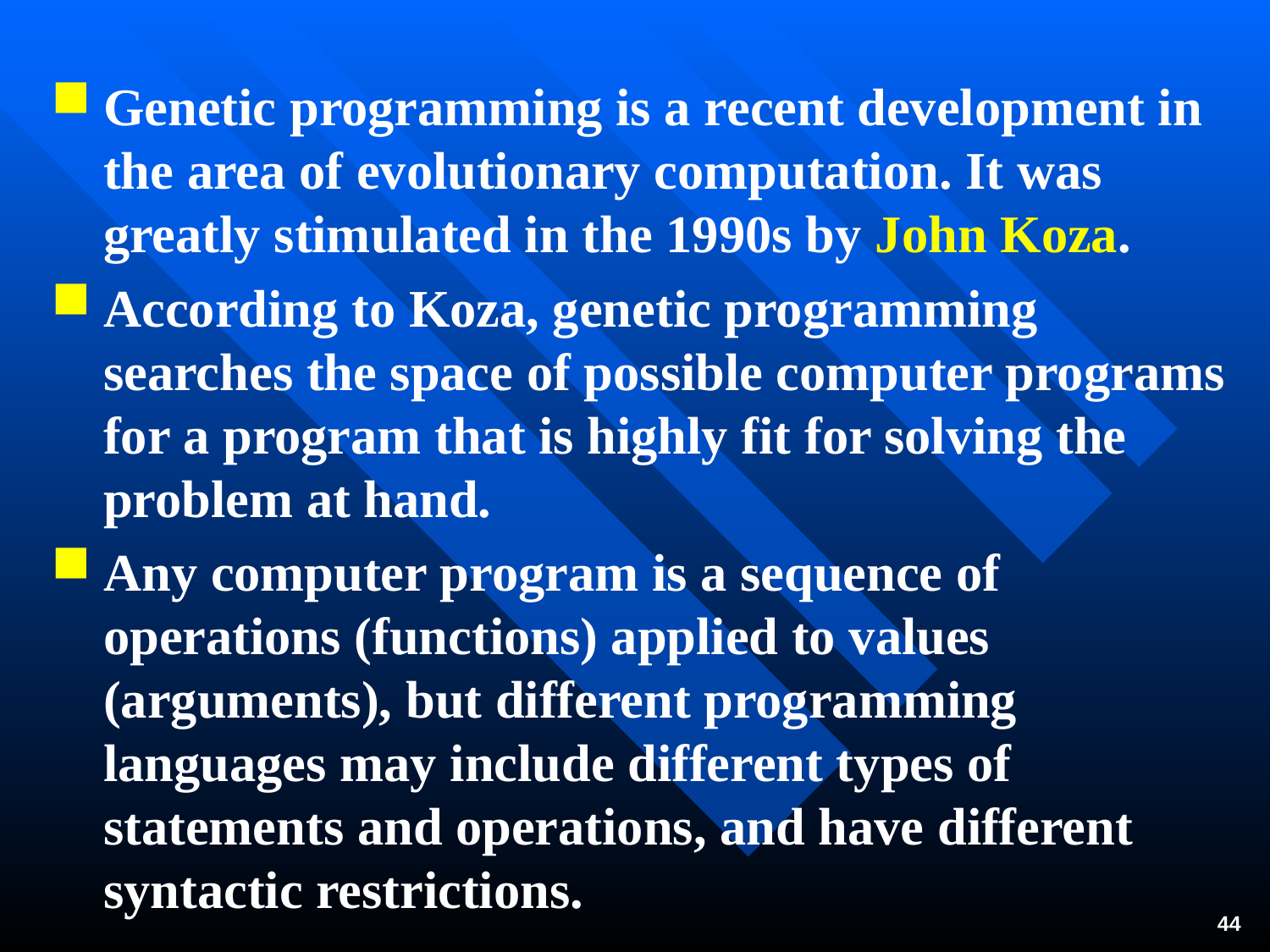

Genetic programming is a recent development in   the area of evolutionary computation. It was      greatly stimulated in the 1990s by John Koza.
According to Koza, genetic programming searches the space of possible computer programs for a program that is highly fit for solving the problem at hand.
Any computer program is a sequence of operations (functions) applied to values (arguments), but different programming languages may include different types of statements and operations, and have different syntactic restrictions.